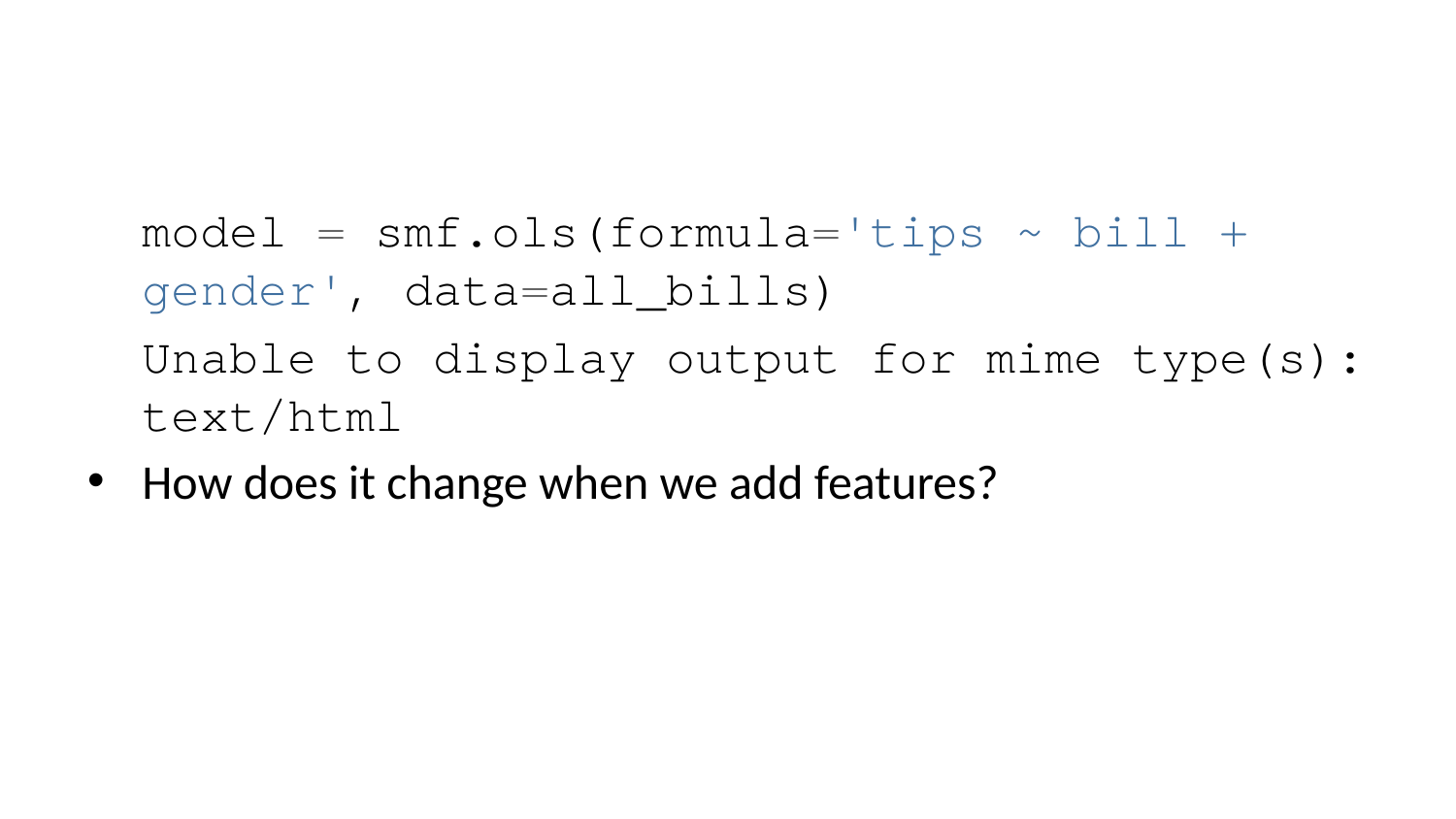

model = smf.ols(formula='tips ~ bill + gender', data=all_bills)
Unable to display output for mime type(s): text/html
How does it change when we add features?